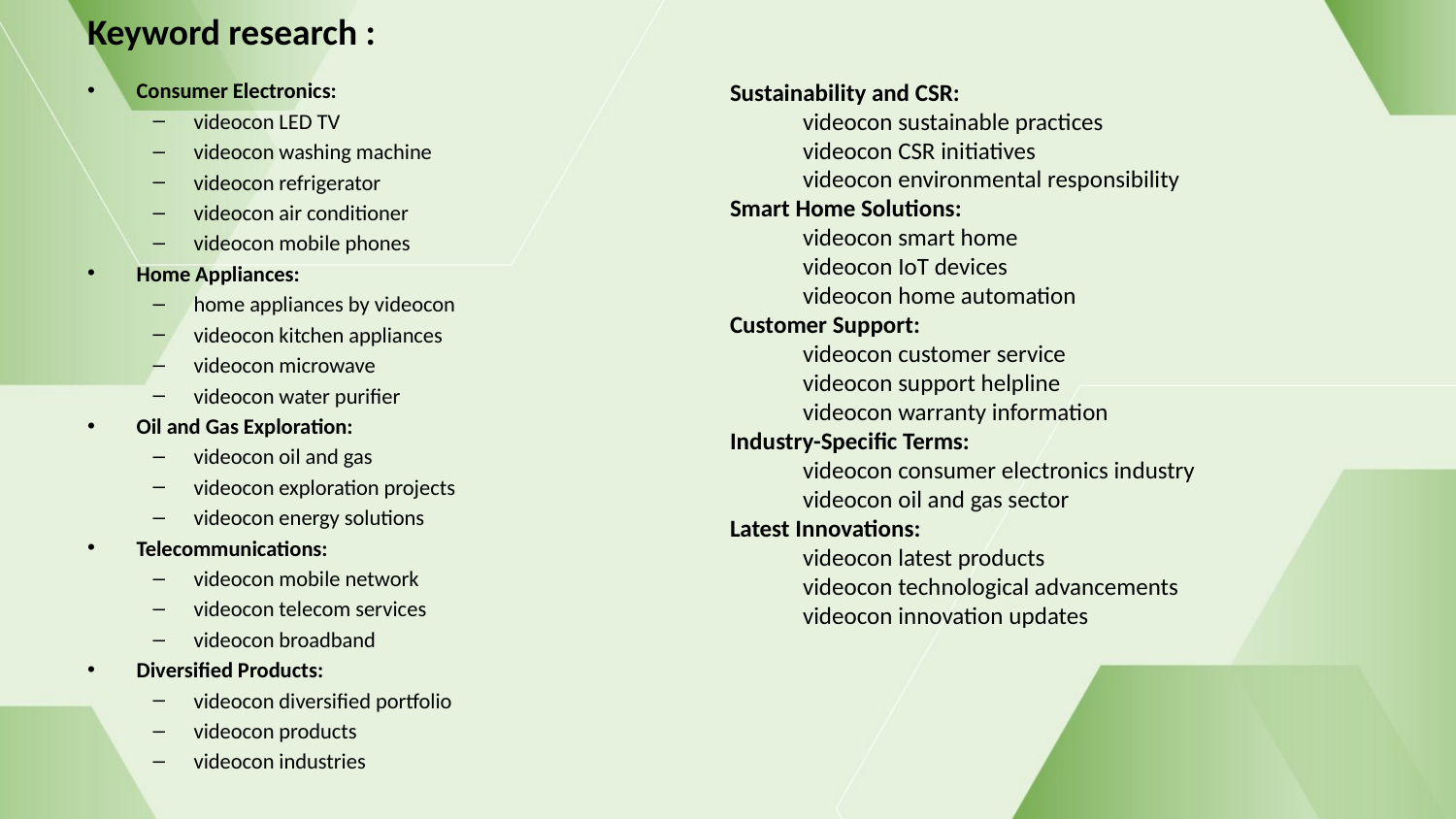

# Keyword research :
Consumer Electronics:
videocon LED TV
videocon washing machine
videocon refrigerator
videocon air conditioner
videocon mobile phones
Home Appliances:
home appliances by videocon
videocon kitchen appliances
videocon microwave
videocon water purifier
Oil and Gas Exploration:
videocon oil and gas
videocon exploration projects
videocon energy solutions
Telecommunications:
videocon mobile network
videocon telecom services
videocon broadband
Diversified Products:
videocon diversified portfolio
videocon products
videocon industries

Sustainability and CSR:
videocon sustainable practices
videocon CSR initiatives
videocon environmental responsibility
Smart Home Solutions:
videocon smart home
videocon IoT devices
videocon home automation
Customer Support:
videocon customer service
videocon support helpline
videocon warranty information
Industry-Specific Terms:
videocon consumer electronics industry
videocon oil and gas sector
Latest Innovations:
videocon latest products
videocon technological advancements
videocon innovation updates